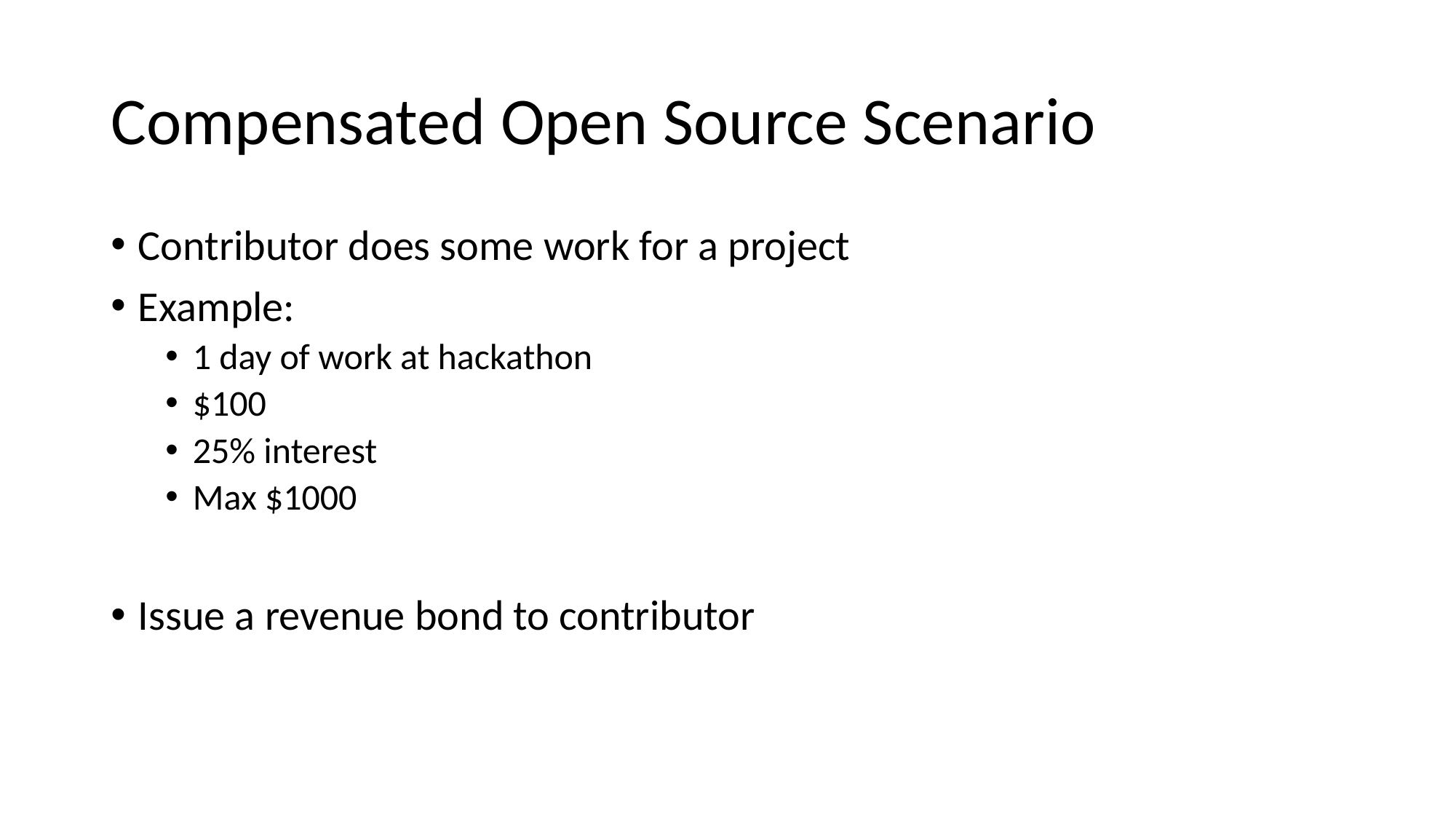

# Compensated Open Source Scenario
Contributor does some work for a project
Example:
1 day of work at hackathon
$100
25% interest
Max $1000

Issue a revenue bond to contributor